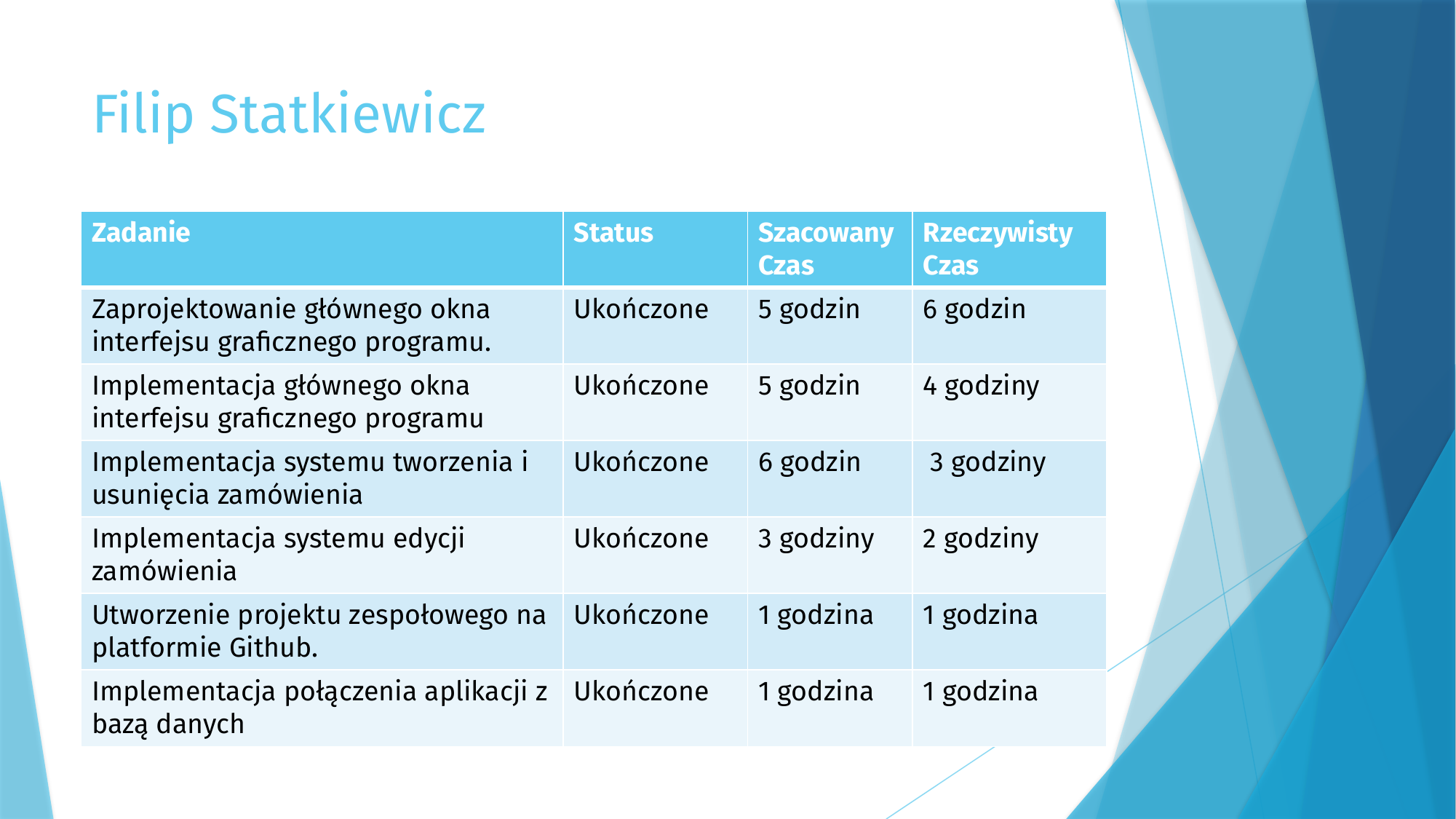

# Filip Statkiewicz
| Zadanie | Status | Szacowany Czas | Rzeczywisty Czas |
| --- | --- | --- | --- |
| Zaprojektowanie głównego okna interfejsu graficznego programu. | Ukończone | 5 godzin | 6 godzin |
| Implementacja głównego okna interfejsu graficznego programu | Ukończone | 5 godzin | 4 godziny |
| Implementacja systemu tworzenia i usunięcia zamówienia | Ukończone | 6 godzin | 3 godziny |
| Implementacja systemu edycji zamówienia | Ukończone | 3 godziny | 2 godziny |
| Utworzenie projektu zespołowego na platformie Github. | Ukończone | 1 godzina | 1 godzina |
| Implementacja połączenia aplikacji z bazą danych | Ukończone | 1 godzina | 1 godzina |